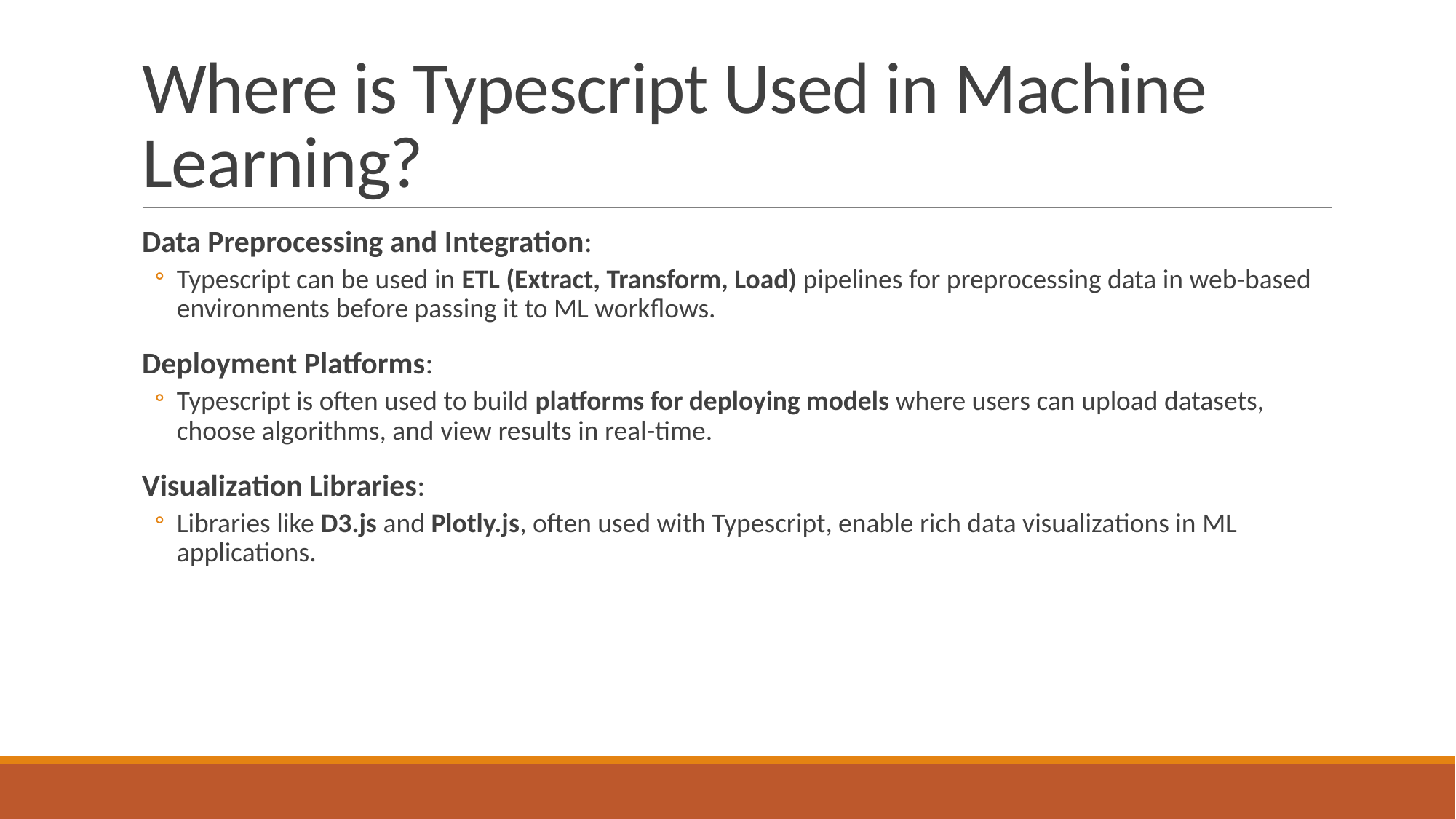

# Where is Typescript Used in Machine Learning?
Data Preprocessing and Integration:
Typescript can be used in ETL (Extract, Transform, Load) pipelines for preprocessing data in web-based environments before passing it to ML workflows.
Deployment Platforms:
Typescript is often used to build platforms for deploying models where users can upload datasets, choose algorithms, and view results in real-time.
Visualization Libraries:
Libraries like D3.js and Plotly.js, often used with Typescript, enable rich data visualizations in ML applications.